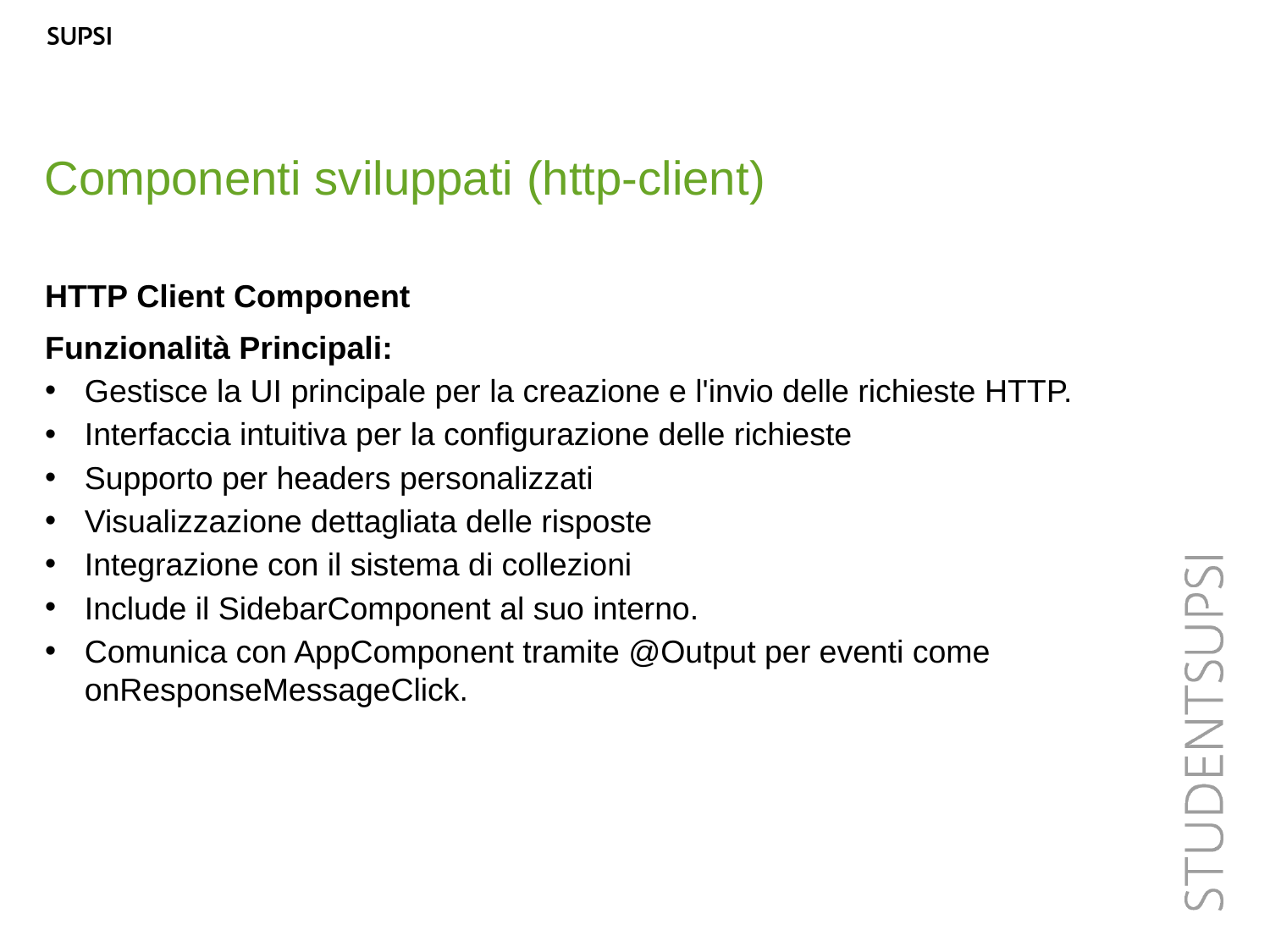

Componenti sviluppati (http-client)
HTTP Client Component
Funzionalità Principali:
Gestisce la UI principale per la creazione e l'invio delle richieste HTTP.
Interfaccia intuitiva per la configurazione delle richieste
Supporto per headers personalizzati
Visualizzazione dettagliata delle risposte
Integrazione con il sistema di collezioni
Include il SidebarComponent al suo interno.
Comunica con AppComponent tramite @Output per eventi come onResponseMessageClick.